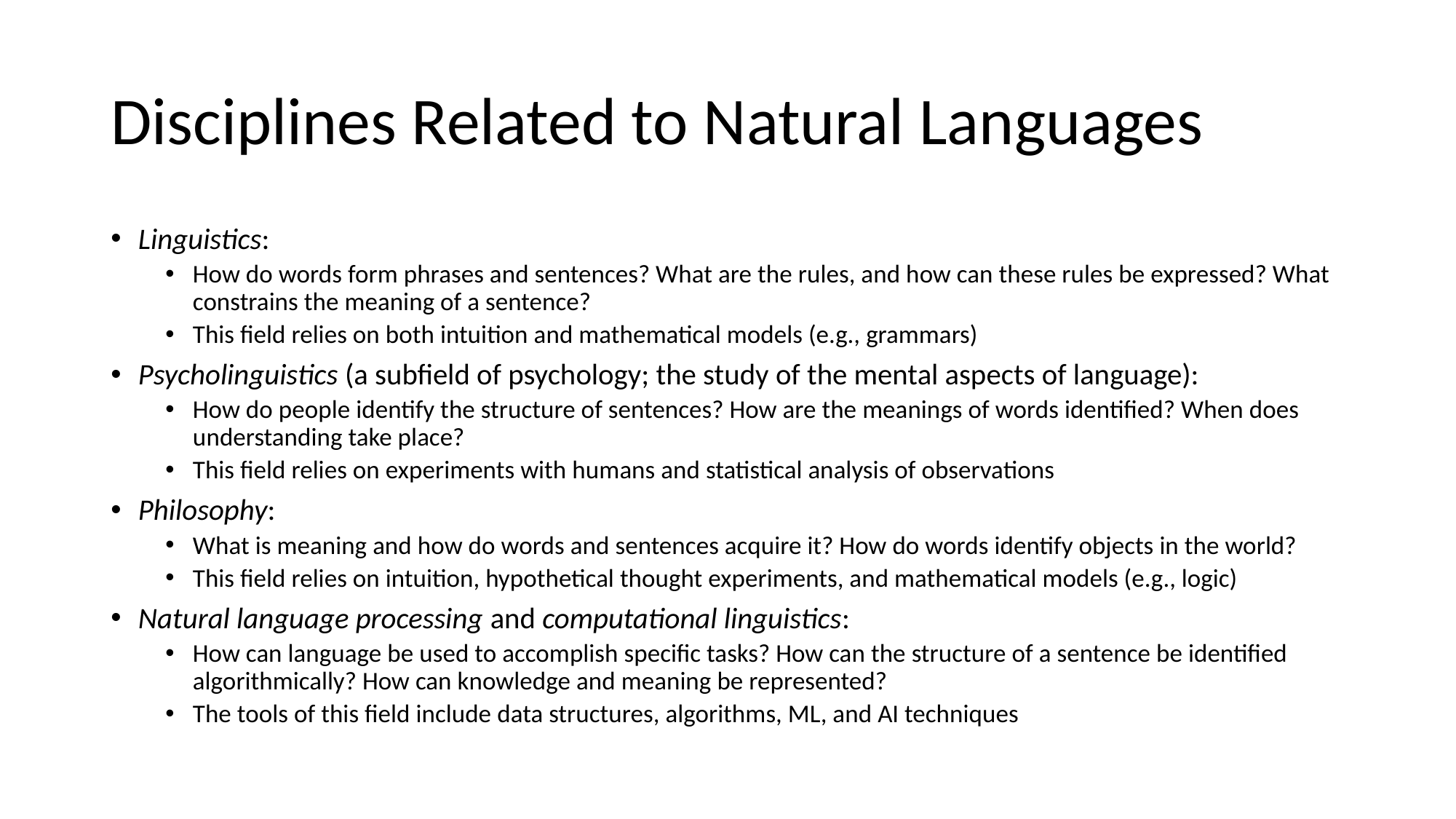

# Disciplines Related to Natural Languages
Linguistics:
How do words form phrases and sentences? What are the rules, and how can these rules be expressed? What constrains the meaning of a sentence?
This field relies on both intuition and mathematical models (e.g., grammars)
Psycholinguistics (a subfield of psychology; the study of the mental aspects of language):
How do people identify the structure of sentences? How are the meanings of words identified? When does understanding take place?
This field relies on experiments with humans and statistical analysis of observations
Philosophy:
What is meaning and how do words and sentences acquire it? How do words identify objects in the world?
This field relies on intuition, hypothetical thought experiments, and mathematical models (e.g., logic)
Natural language processing and computational linguistics:
How can language be used to accomplish specific tasks? How can the structure of a sentence be identified algorithmically? How can knowledge and meaning be represented?
The tools of this field include data structures, algorithms, ML, and AI techniques